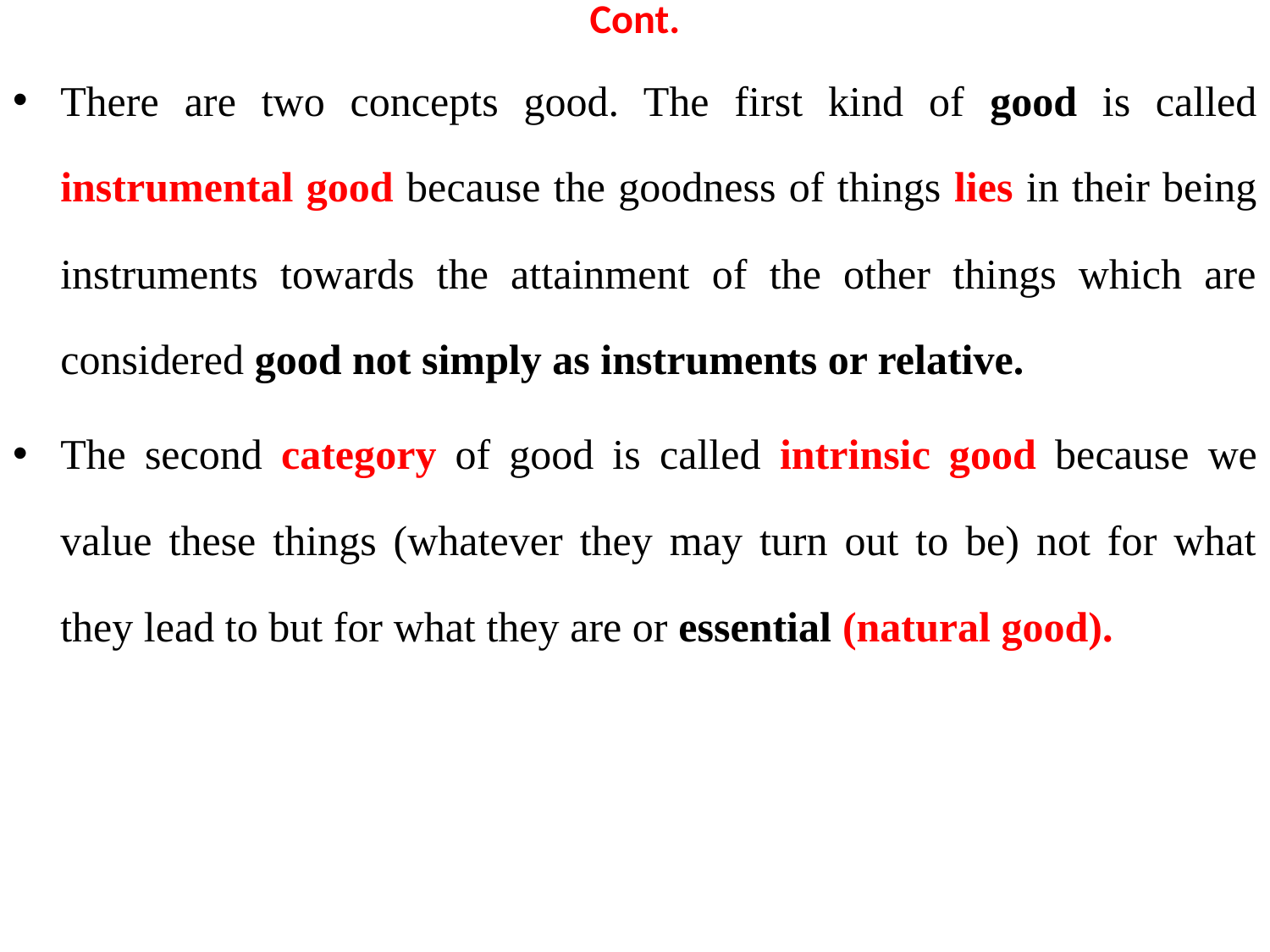

# Cont.
There are two concepts good. The first kind of good is called instrumental good because the goodness of things lies in their being instruments towards the attainment of the other things which are considered good not simply as instruments or relative.
The second category of good is called intrinsic good because we value these things (whatever they may turn out to be) not for what they lead to but for what they are or essential (natural good).